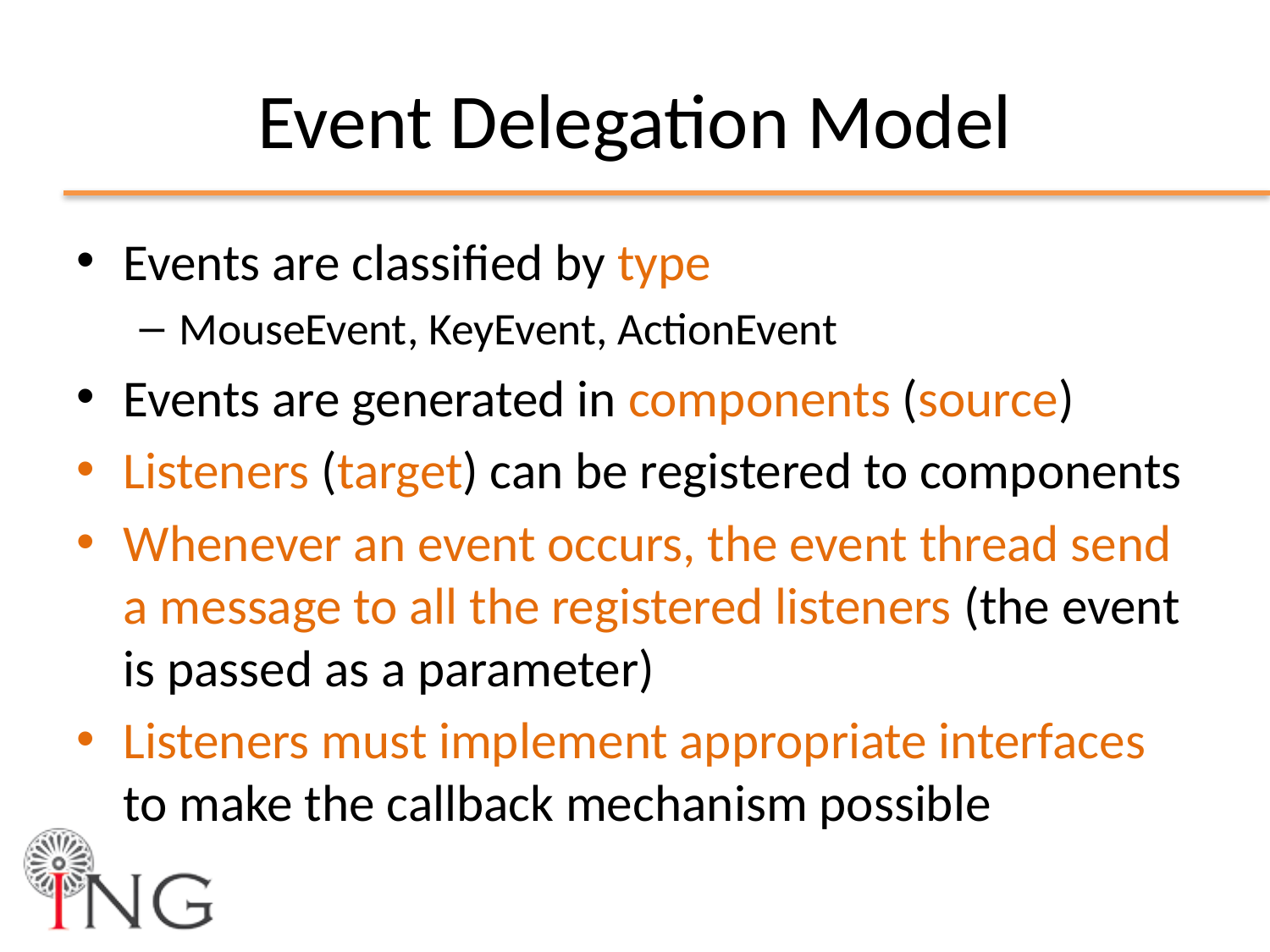

# Event Delegation Model
Events are classified by type
MouseEvent, KeyEvent, ActionEvent
Events are generated in components (source)
Listeners (target) can be registered to components
Whenever an event occurs, the event thread send a message to all the registered listeners (the event is passed as a parameter)
Listeners must implement appropriate interfaces to make the callback mechanism possible